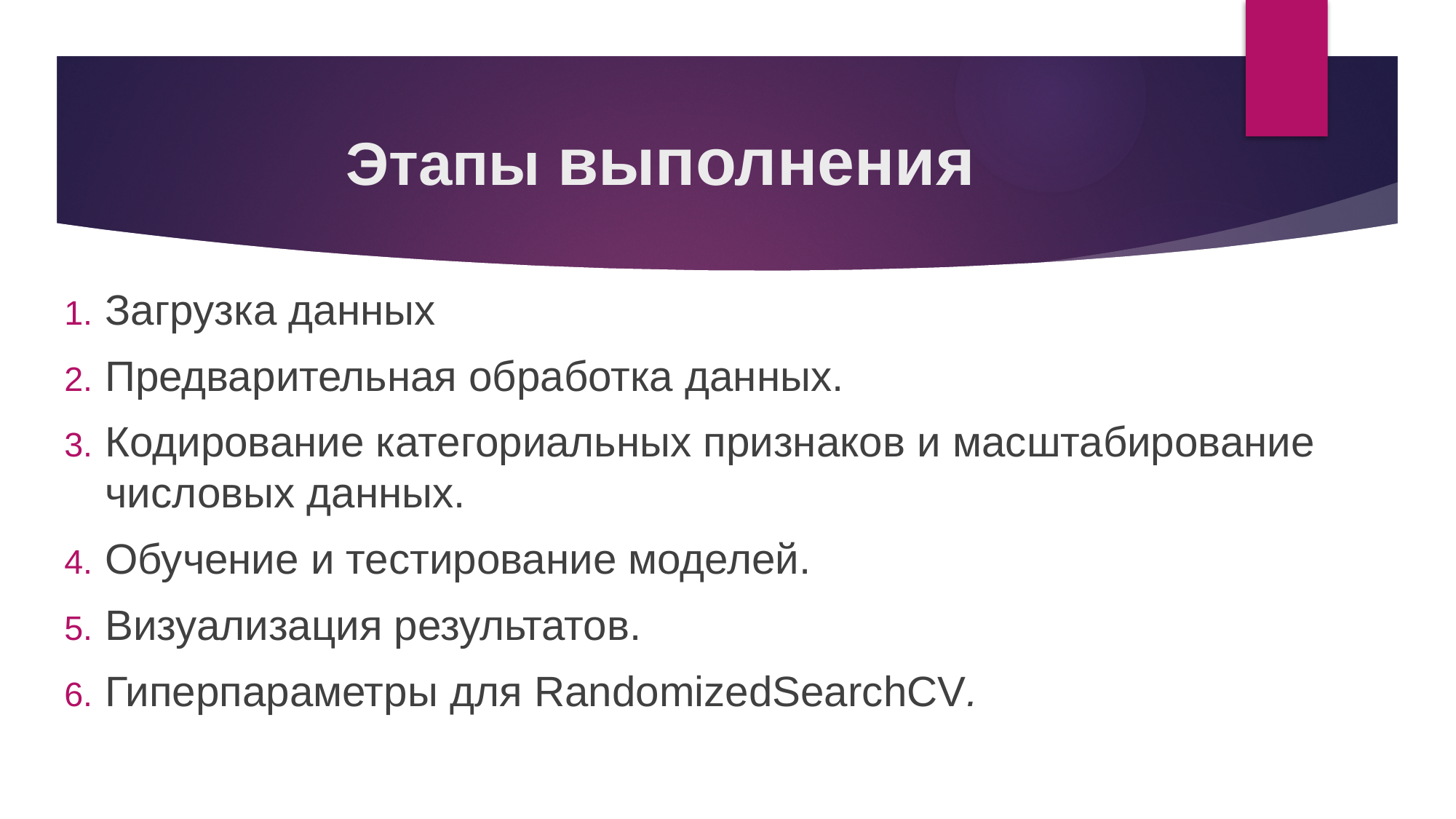

# Этапы выполнения
Загрузка данных
Предварительная обработка данных.
Кодирование категориальных признаков и масштабирование числовых данных.
Обучение и тестирование моделей.
Визуализация результатов.
Гиперпараметры для RandomizedSearchCV.